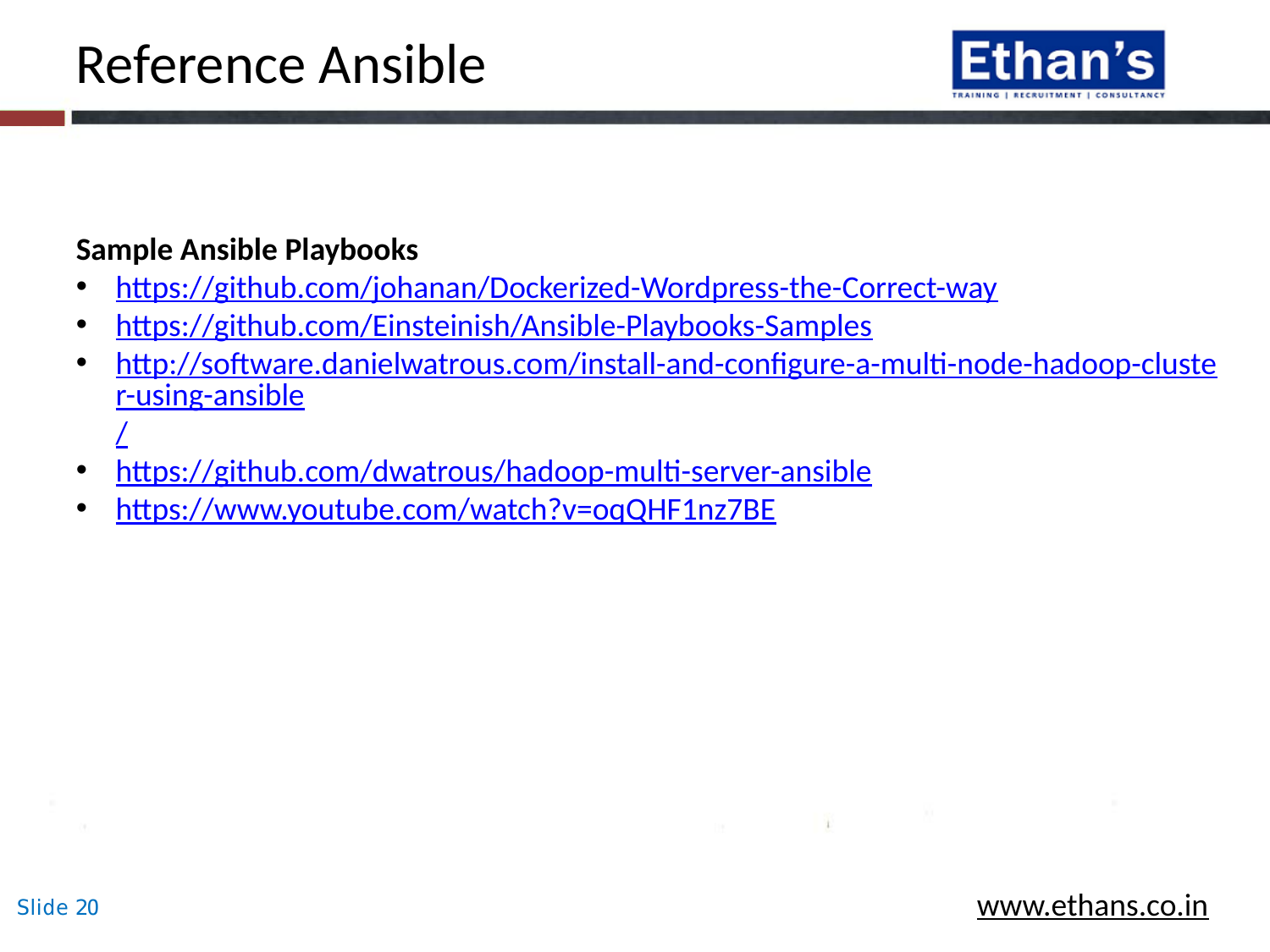

Reference Ansible

Sample Ansible Playbooks
https://github.com/johanan/Dockerized-Wordpress-the-Correct-way
https://github.com/Einsteinish/Ansible-Playbooks-Samples
http://software.danielwatrous.com/install-and-configure-a-multi-node-hadoop-cluster-using-ansible/
https://github.com/dwatrous/hadoop-multi-server-ansible
https://www.youtube.com/watch?v=oqQHF1nz7BE